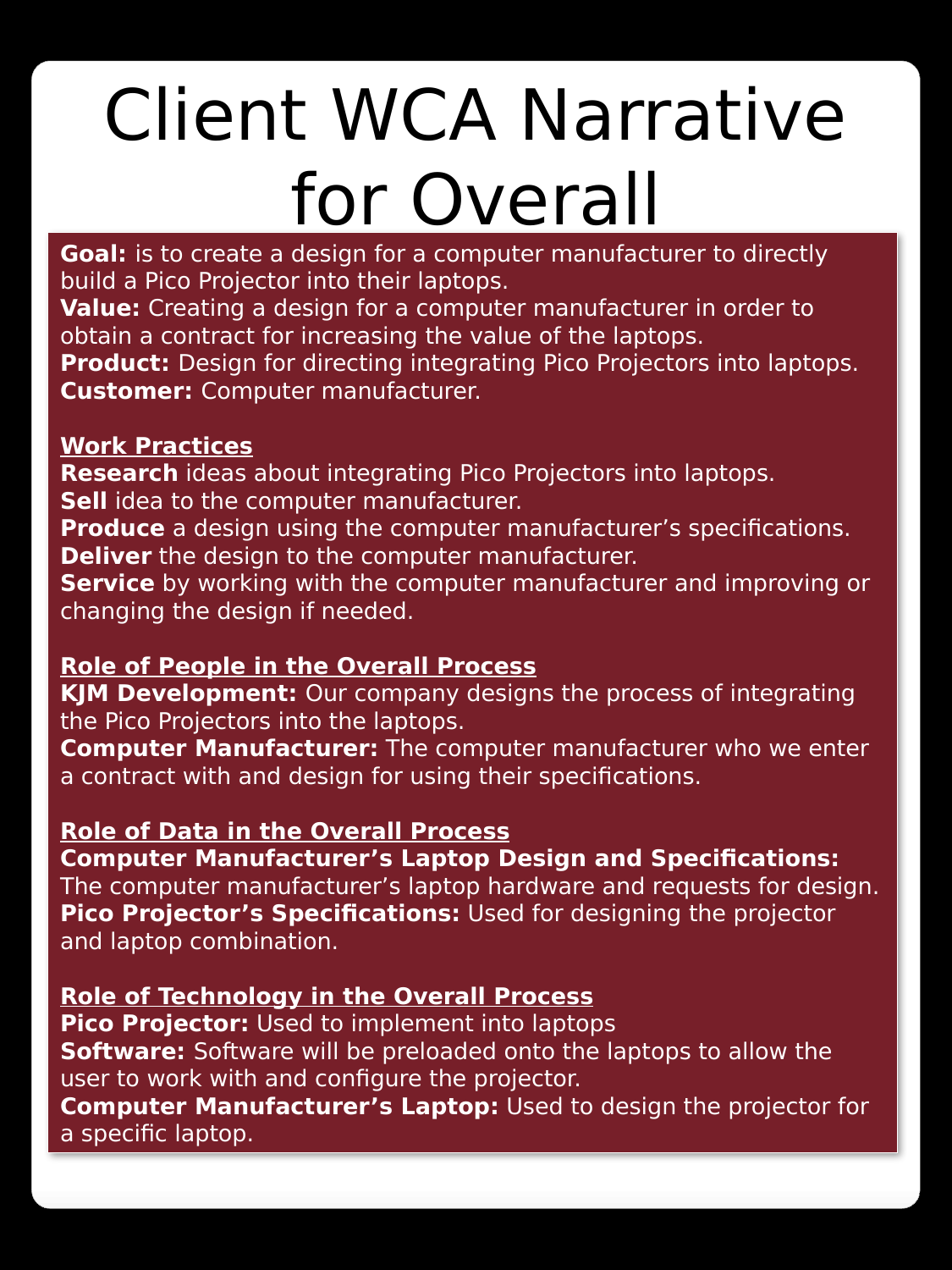

Client WCA Narrative for Overall
Goal: is to create a design for a computer manufacturer to directly build a Pico Projector into their laptops.
Value: Creating a design for a computer manufacturer in order to obtain a contract for increasing the value of the laptops.
Product: Design for directing integrating Pico Projectors into laptops.
Customer: Computer manufacturer.

Work Practices
Research ideas about integrating Pico Projectors into laptops.
Sell idea to the computer manufacturer.
Produce a design using the computer manufacturer’s specifications.
Deliver the design to the computer manufacturer.
Service by working with the computer manufacturer and improving or changing the design if needed.

Role of People in the Overall Process
KJM Development: Our company designs the process of integrating the Pico Projectors into the laptops.
Computer Manufacturer: The computer manufacturer who we enter a contract with and design for using their specifications.

Role of Data in the Overall Process
Computer Manufacturer’s Laptop Design and Specifications: The computer manufacturer’s laptop hardware and requests for design.
Pico Projector’s Specifications: Used for designing the projector and laptop combination.

Role of Technology in the Overall Process
Pico Projector: Used to implement into laptops
Software: Software will be preloaded onto the laptops to allow the user to work with and configure the projector.
Computer Manufacturer’s Laptop: Used to design the projector for a specific laptop.